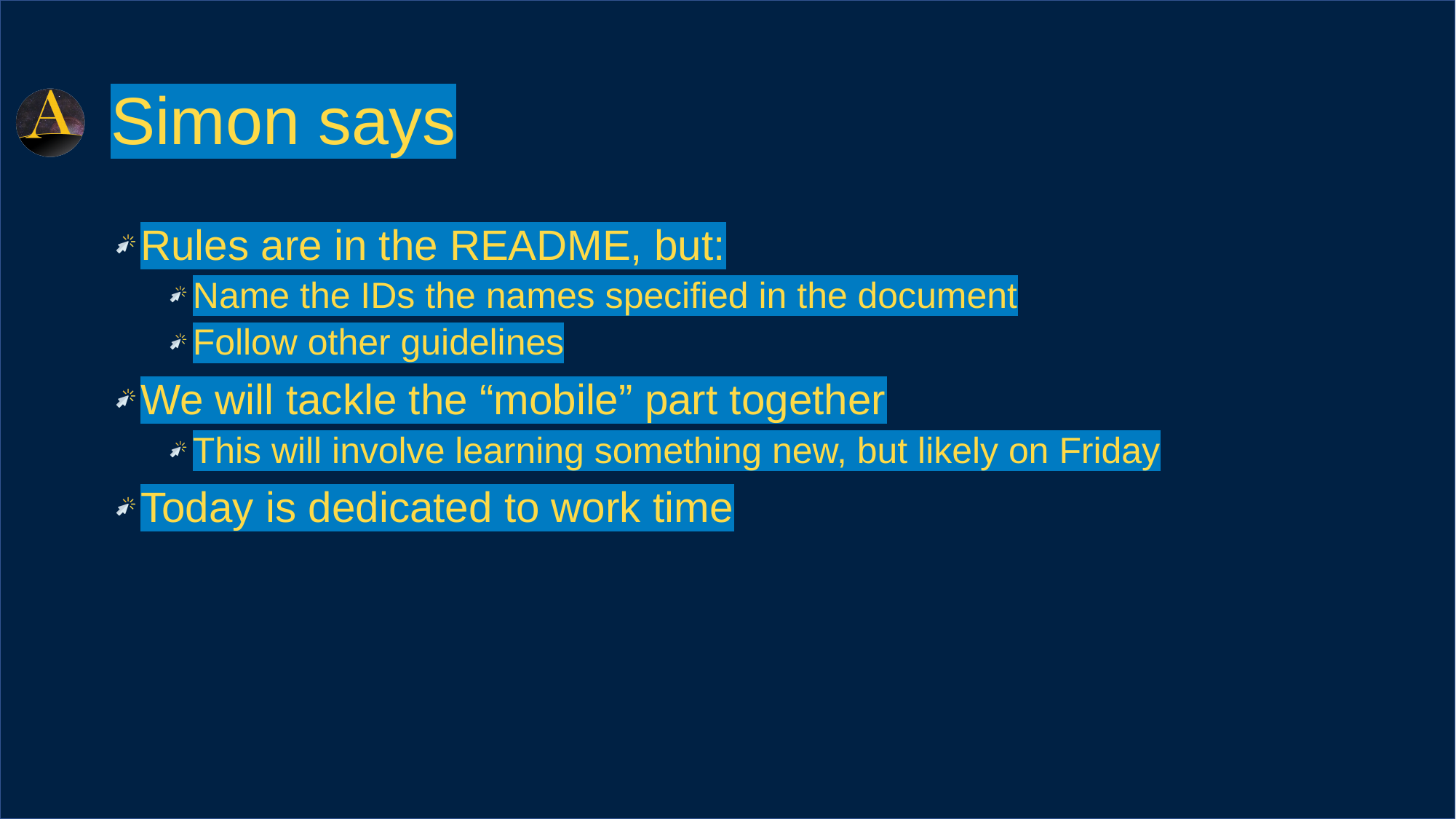

# Simon says
Rules are in the README, but:
Name the IDs the names specified in the document
Follow other guidelines
We will tackle the “mobile” part together
This will involve learning something new, but likely on Friday
Today is dedicated to work time